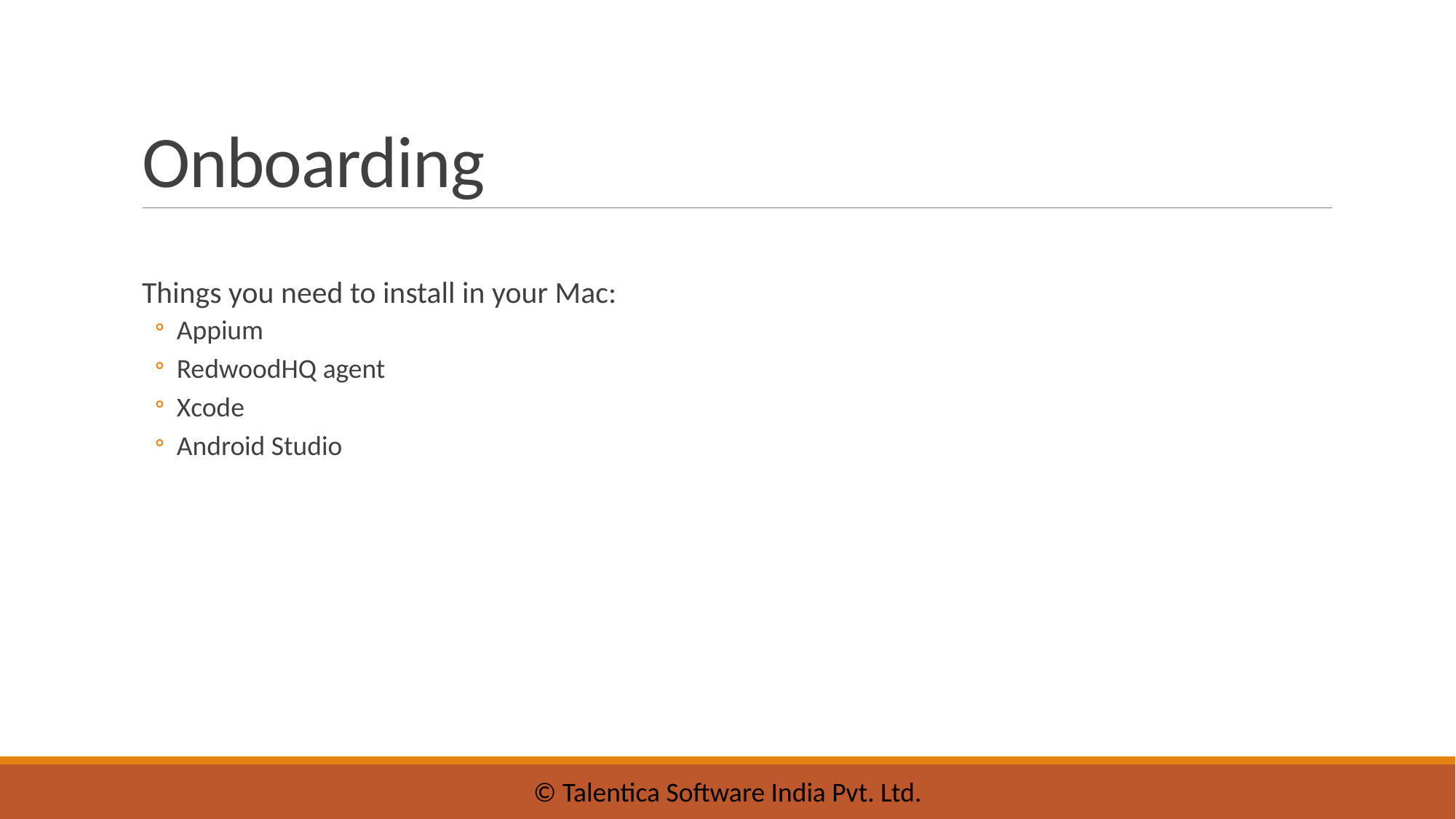

# Onboarding
Things you need to install in your Mac:
Appium
RedwoodHQ agent
Xcode
Android Studio

© Talentica Software India Pvt. Ltd.